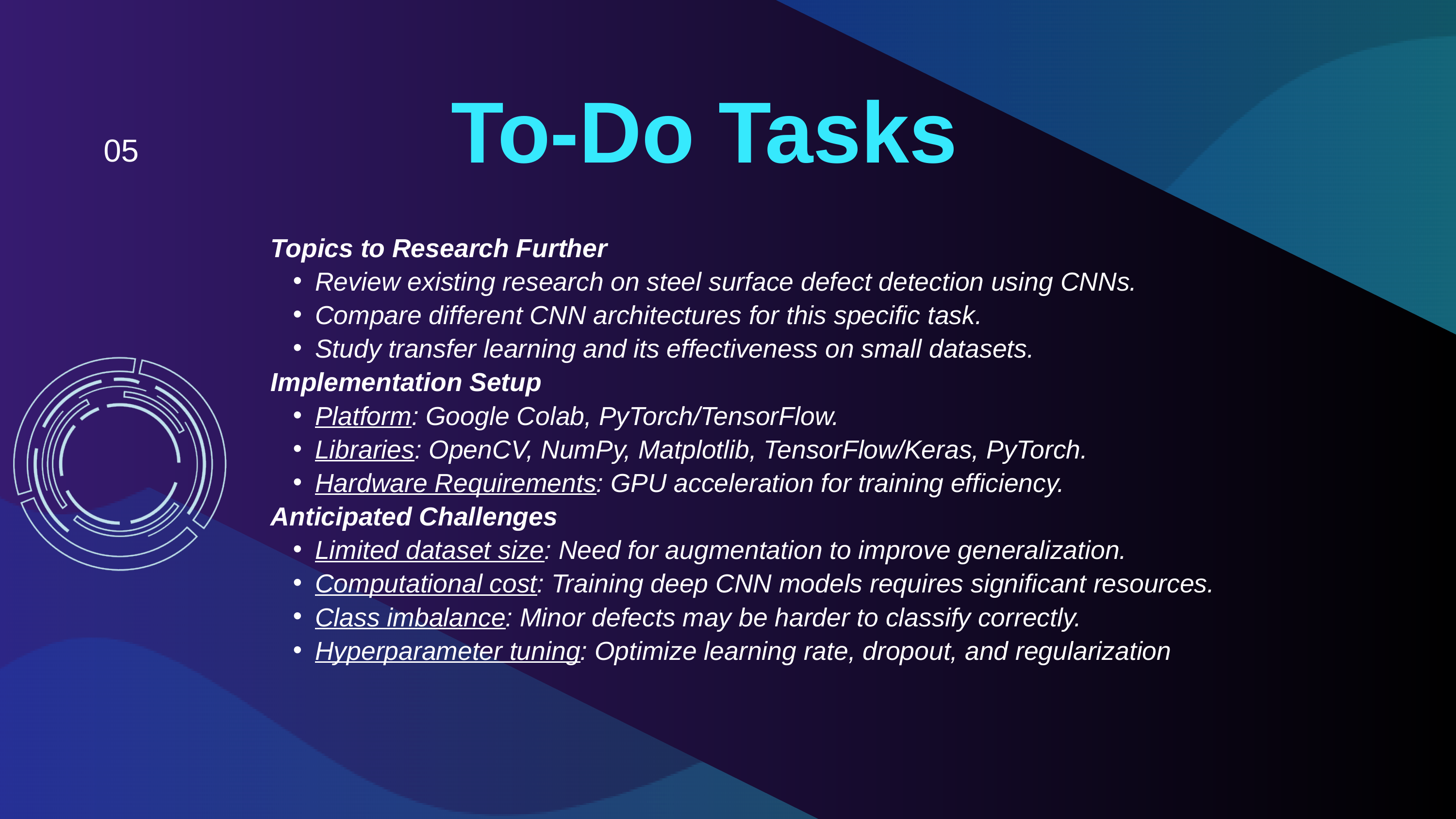

To-Do Tasks
05
Topics to Research Further
Review existing research on steel surface defect detection using CNNs.
Compare different CNN architectures for this specific task.
Study transfer learning and its effectiveness on small datasets.
Implementation Setup
Platform: Google Colab, PyTorch/TensorFlow.
Libraries: OpenCV, NumPy, Matplotlib, TensorFlow/Keras, PyTorch.
Hardware Requirements: GPU acceleration for training efficiency.
Anticipated Challenges
Limited dataset size: Need for augmentation to improve generalization.
Computational cost: Training deep CNN models requires significant resources.
Class imbalance: Minor defects may be harder to classify correctly.
Hyperparameter tuning: Optimize learning rate, dropout, and regularization